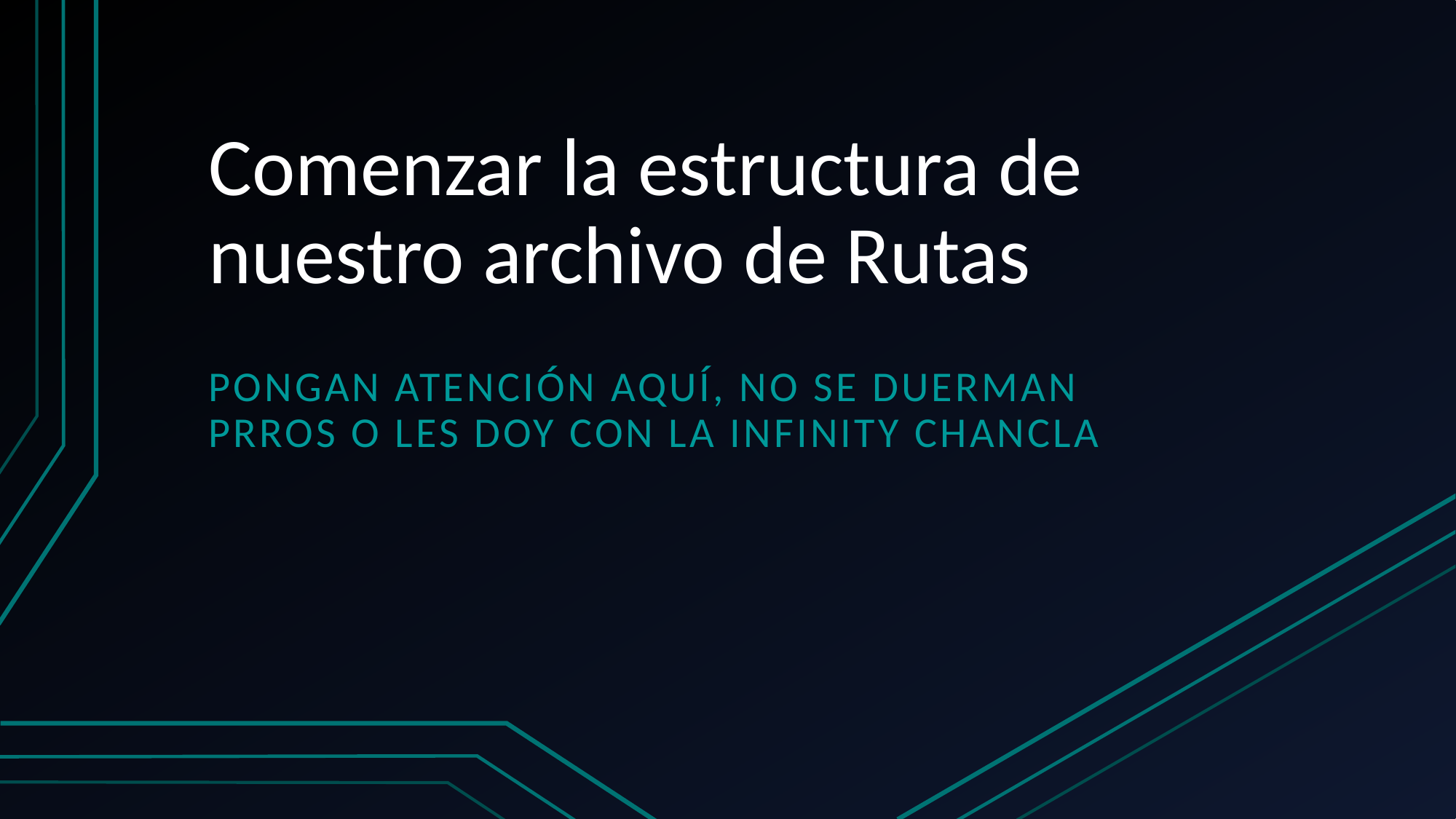

# Comenzar la estructura de nuestro archivo de Rutas
Pongan atención aquí, no se duerman prros o les doy con la infinity chancla